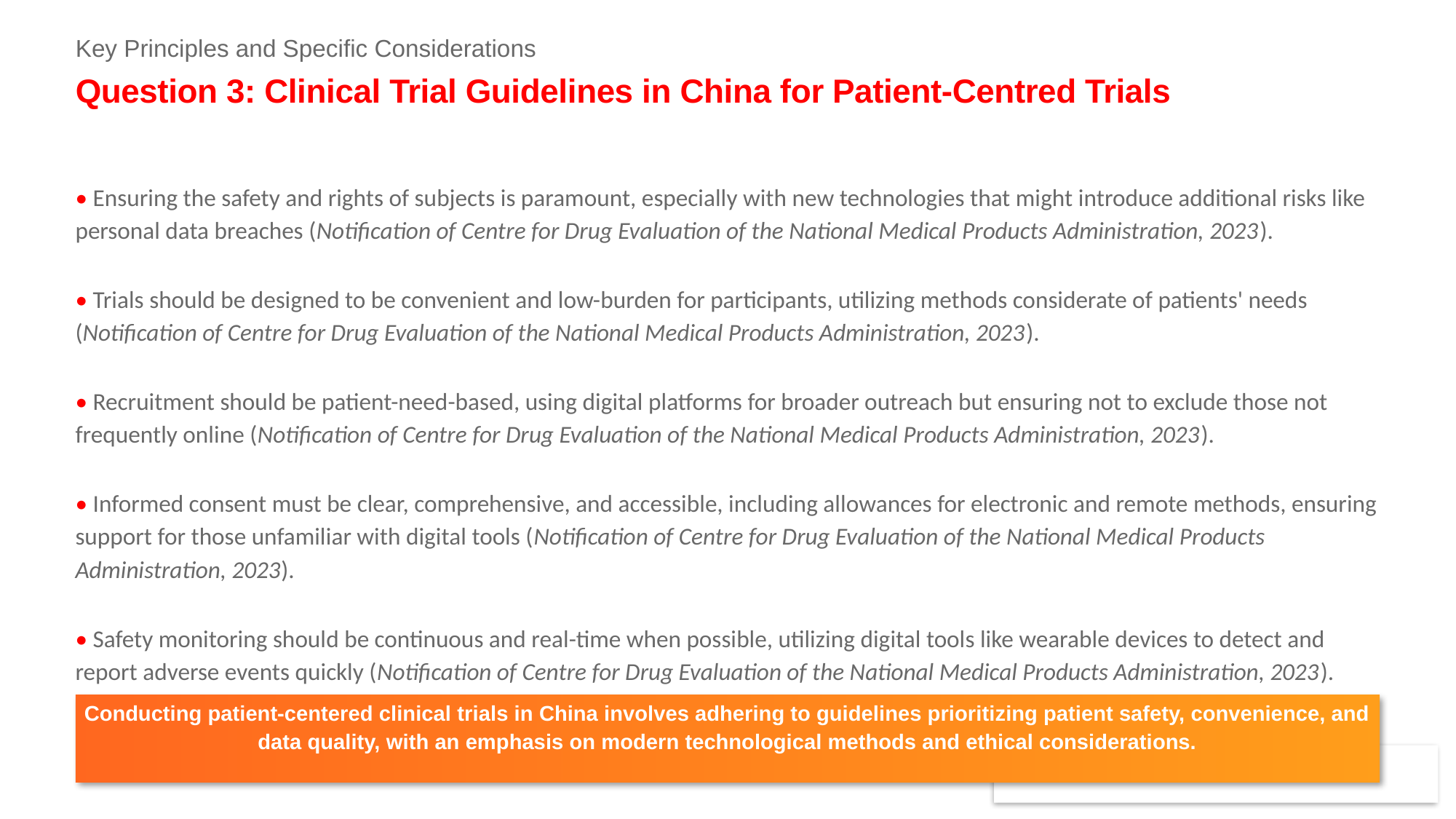

Key Principles and Specific Considerations
# Question 3: Clinical Trial Guidelines in China for Patient-Centred Trials

• Ensuring the safety and rights of subjects is paramount, especially with new technologies that might introduce additional risks like personal data breaches (Notification of Centre for Drug Evaluation of the National Medical Products Administration, 2023).
• Trials should be designed to be convenient and low-burden for participants, utilizing methods considerate of patients' needs (Notification of Centre for Drug Evaluation of the National Medical Products Administration, 2023).
• Recruitment should be patient-need-based, using digital platforms for broader outreach but ensuring not to exclude those not frequently online (Notification of Centre for Drug Evaluation of the National Medical Products Administration, 2023).
• Informed consent must be clear, comprehensive, and accessible, including allowances for electronic and remote methods, ensuring support for those unfamiliar with digital tools (Notification of Centre for Drug Evaluation of the National Medical Products Administration, 2023).
• Safety monitoring should be continuous and real-time when possible, utilizing digital tools like wearable devices to detect and report adverse events quickly (Notification of Centre for Drug Evaluation of the National Medical Products Administration, 2023).
Conducting patient-centered clinical trials in China involves adhering to guidelines prioritizing patient safety, convenience, and data quality, with an emphasis on modern technological methods and ethical considerations.